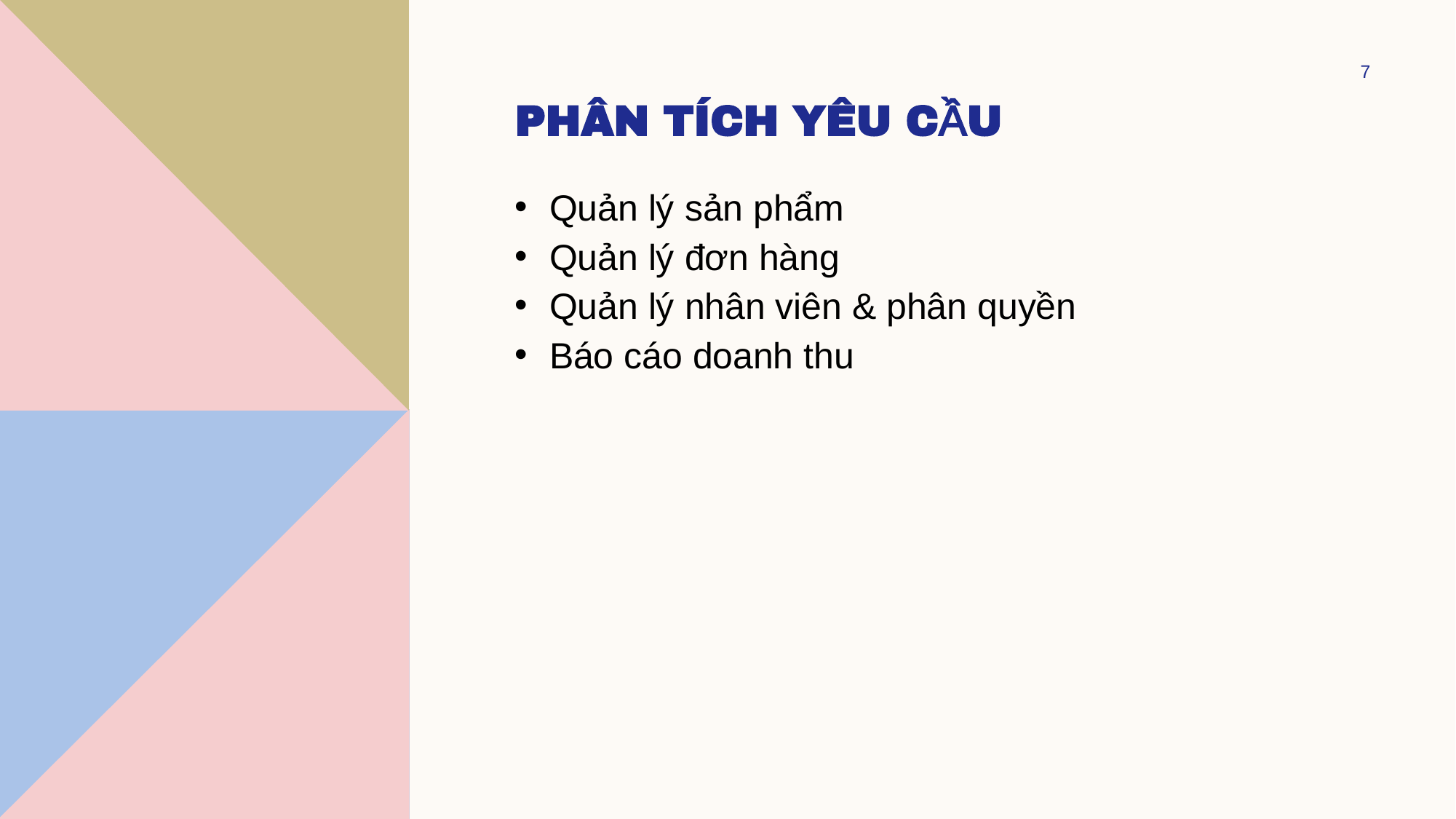

7
# Phân tích yêu cầu
Quản lý sản phẩm
Quản lý đơn hàng
Quản lý nhân viên & phân quyền
Báo cáo doanh thu